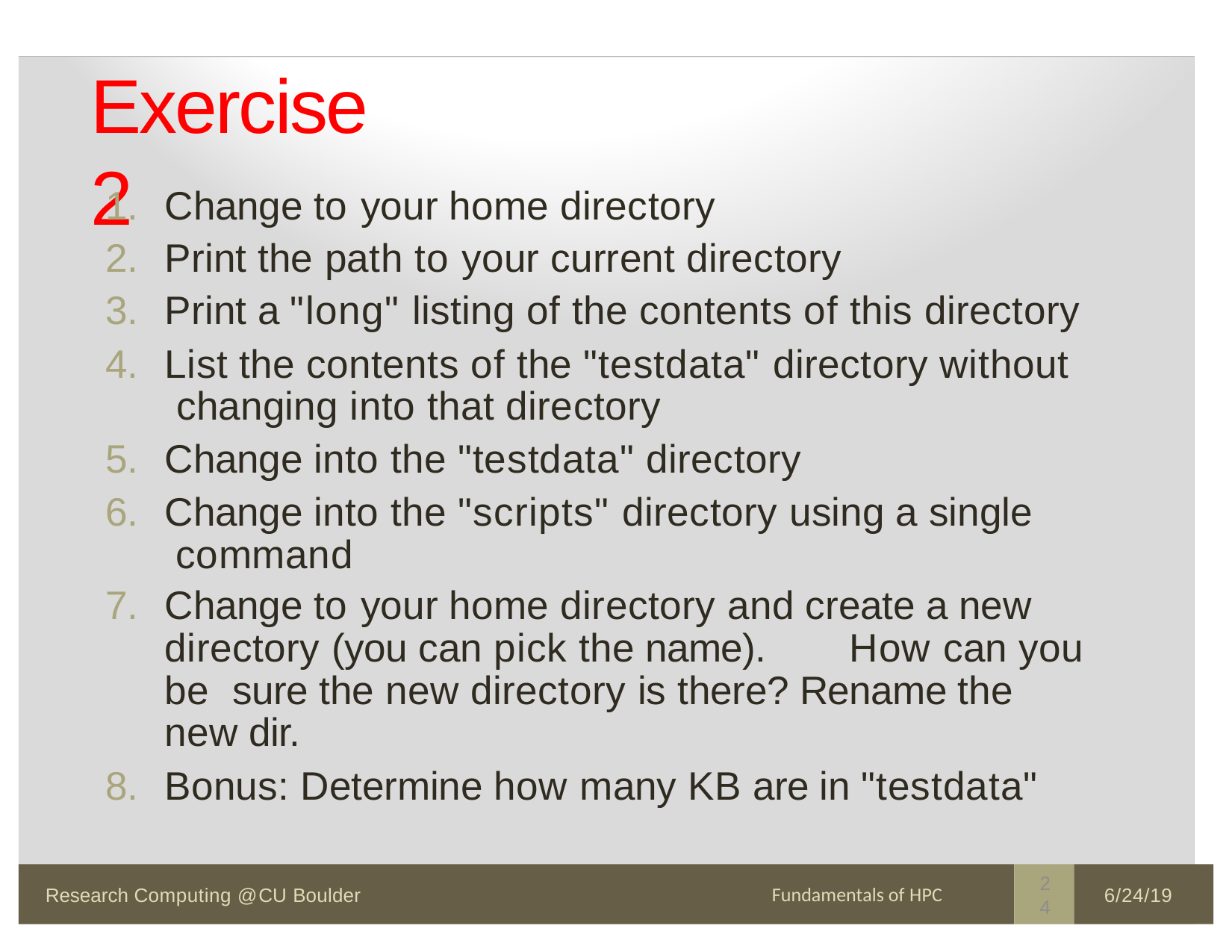

# Exercise 2
Change to your home directory
Print the path to your current directory
Print a "long" listing of the contents of this directory
List the contents of the "testdata" directory without  changing into that directory
Change into the "testdata" directory
Change into the "scripts" directory using a single  command
Change to your home directory and create a new  directory (you can pick the name).	How can you be  sure the new directory is there? Rename the new dir.
Bonus: Determine how many KB are in "testdata"

2
4
Fundamentals of HPC
Research Computing @ CU Boulder
6/24/19